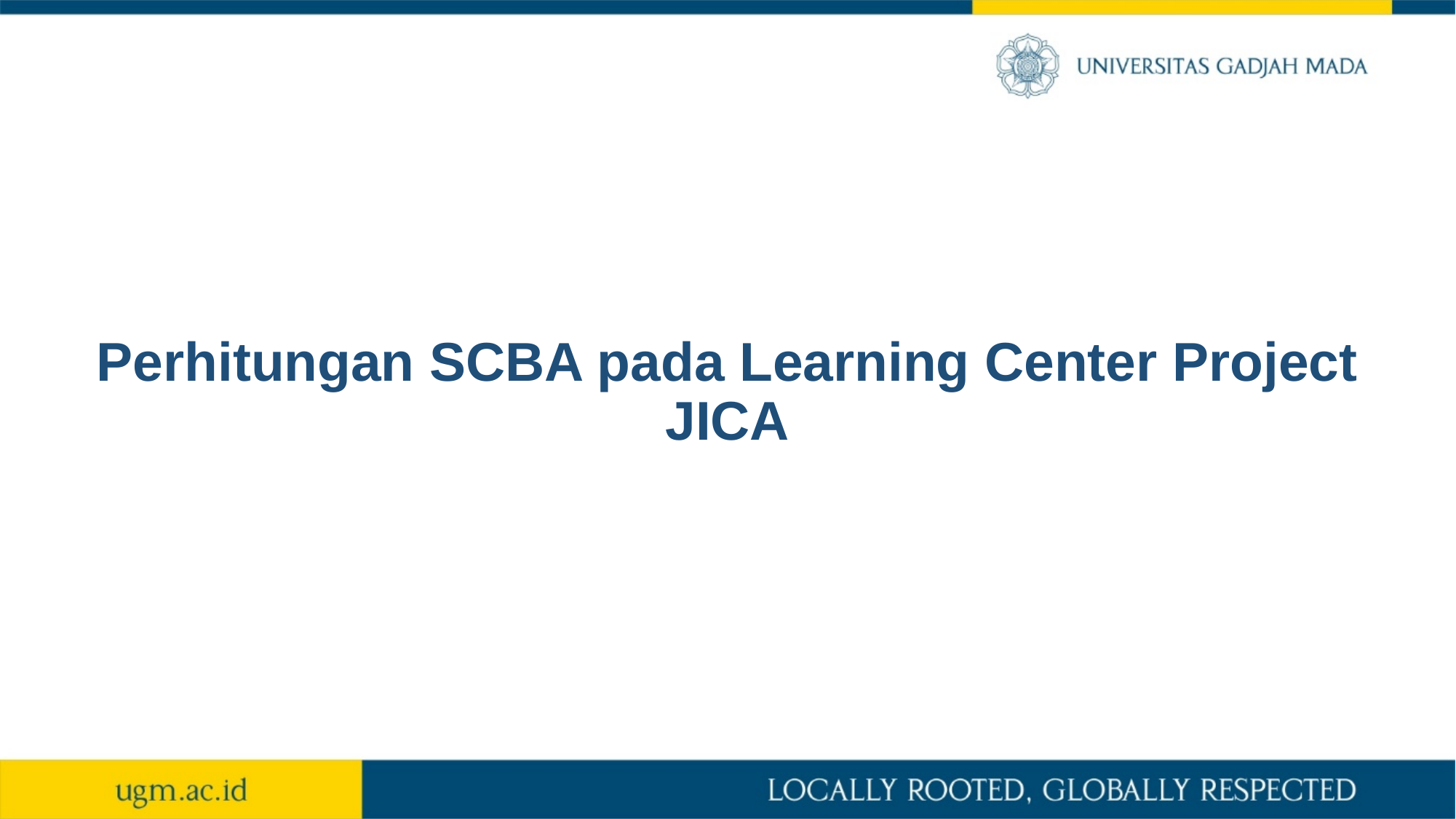

# Perhitungan SCBA pada Learning Center Project JICA